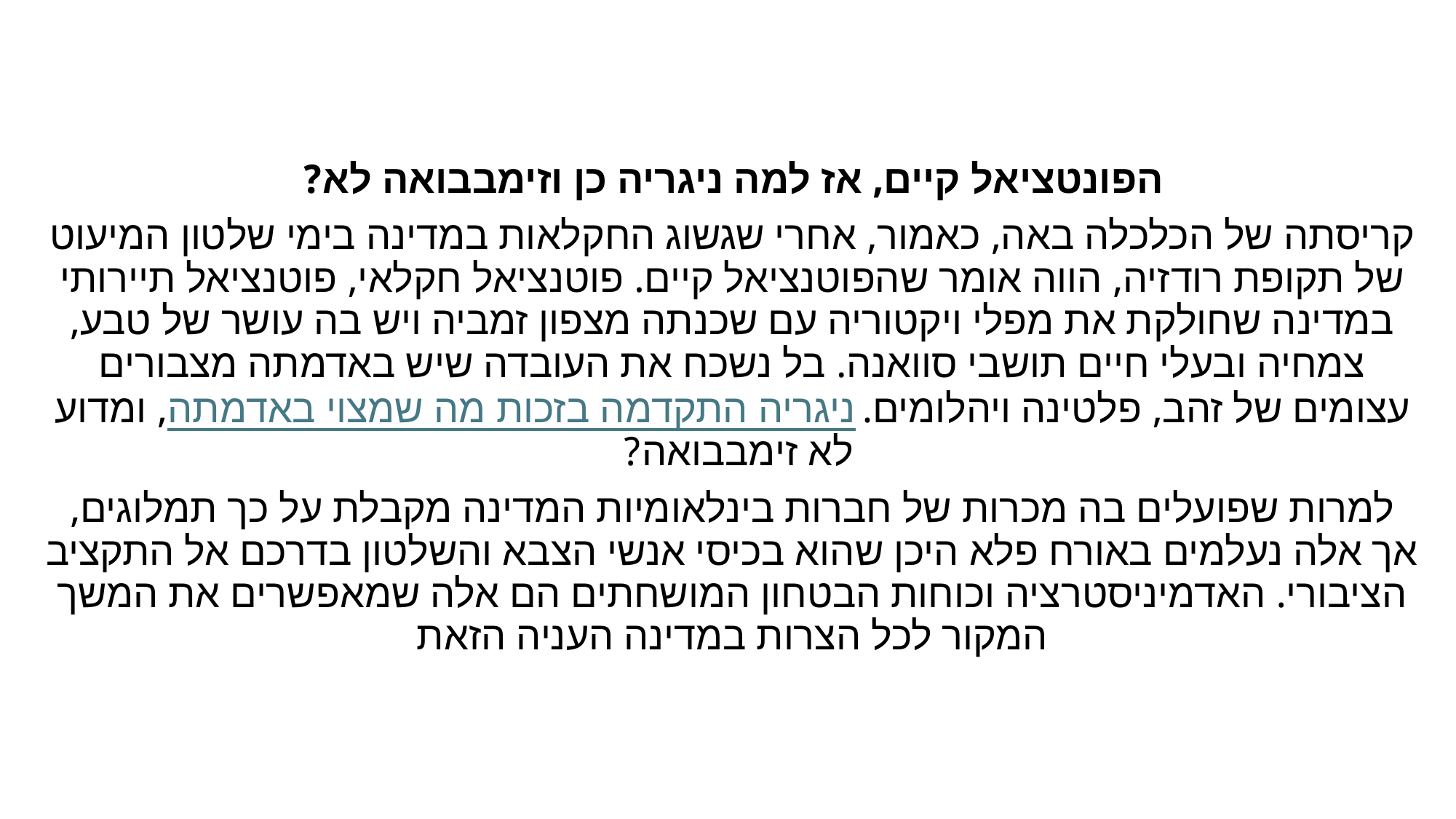

הפונטציאל קיים, אז למה ניגריה כן וזימבבואה לא?
קריסתה של הכלכלה באה, כאמור, אחרי שגשוג החקלאות במדינה בימי שלטון המיעוט של תקופת רודזיה, הווה אומר שהפוטנציאל קיים. פוטנציאל חקלאי, פוטנציאל תיירותי במדינה שחולקת את מפלי ויקטוריה עם שכנתה מצפון זמביה ויש בה עושר של טבע, צמחיה ובעלי חיים תושבי סוואנה. בל נשכח את העובדה שיש באדמתה מצבורים עצומים של זהב, פלטינה ויהלומים. ניגריה התקדמה בזכות מה שמצוי באדמתה, ומדוע לא זימבבואה?
למרות שפועלים בה מכרות של חברות בינלאומיות המדינה מקבלת על כך תמלוגים, אך אלה נעלמים באורח פלא היכן שהוא בכיסי אנשי הצבא והשלטון בדרכם אל התקציב הציבורי. האדמיניסטרציה וכוחות הבטחון המושחתים הם אלה שמאפשרים את המשך המקור לכל הצרות במדינה העניה הזאת